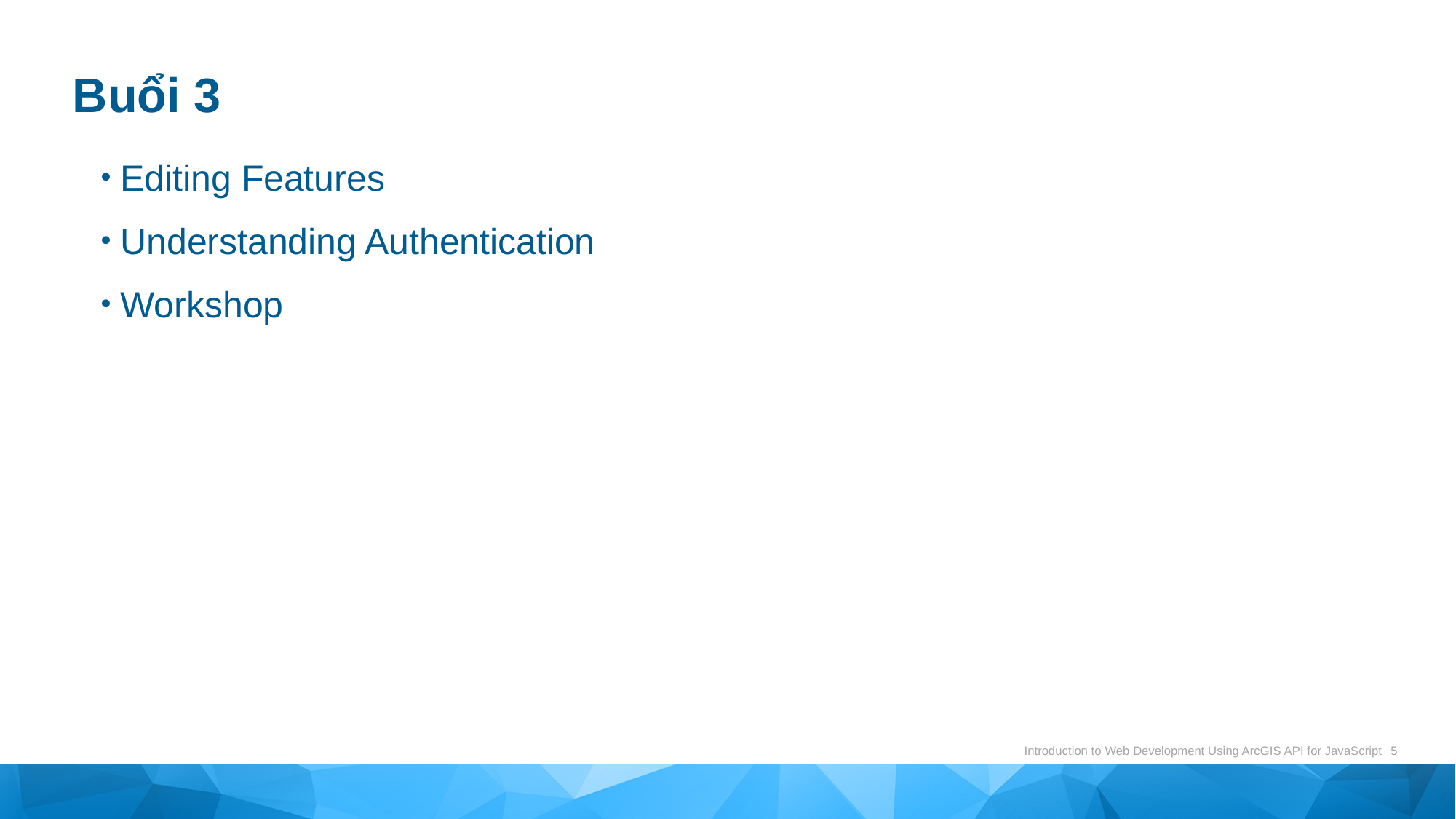

# Buổi 3
Editing Features
Understanding Authentication
Workshop